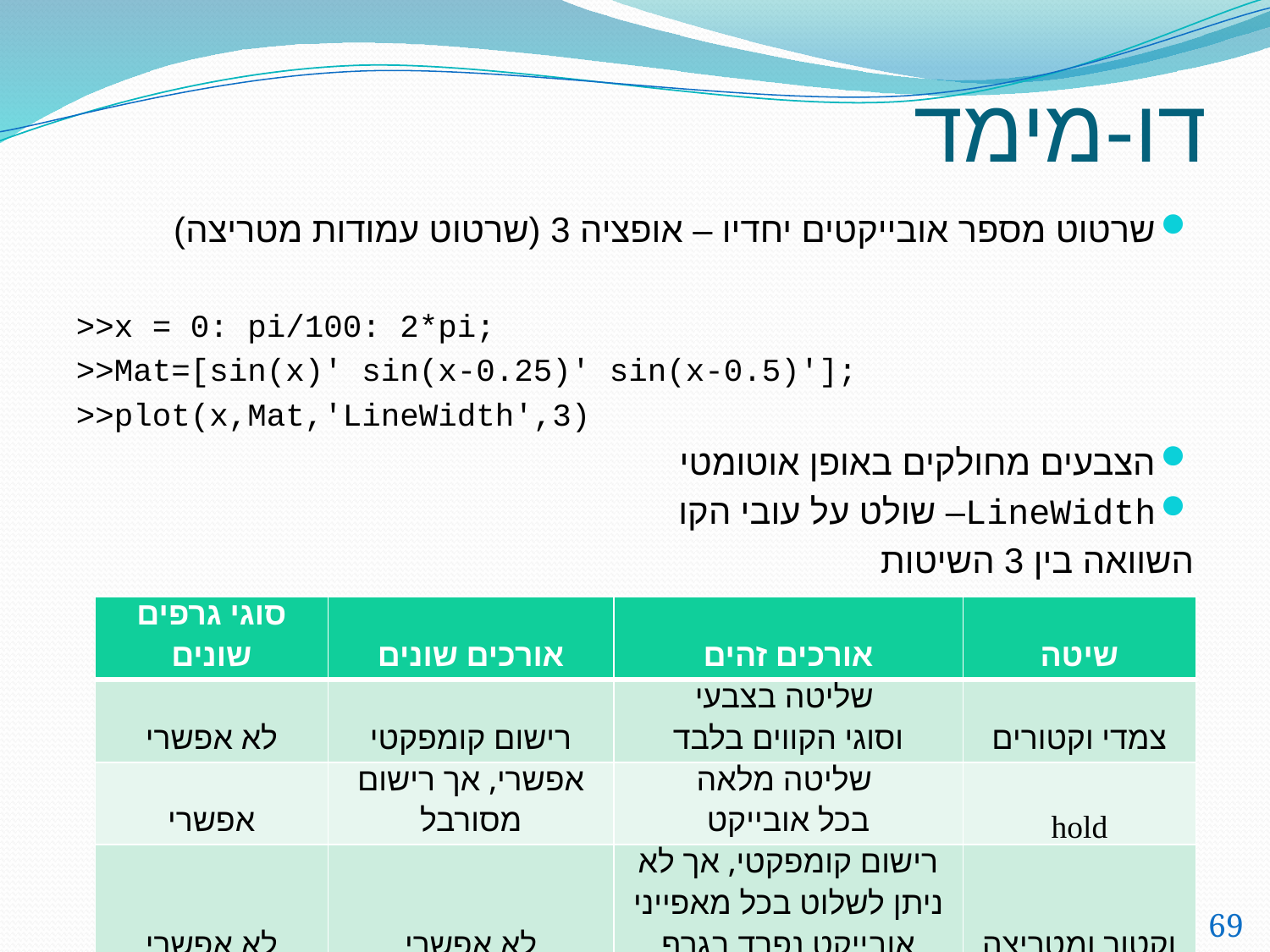

# דו-מימד
שרטוט מספר אובייקטים יחדיו – אופציה 3 (שרטוט עמודות מטריצה)

>>x = 0: pi/100: 2*pi;
>>Mat=[sin(x)' sin(x-0.25)' sin(x-0.5)'];
>>plot(x,Mat,'LineWidth',3)
הצבעים מחולקים באופן אוטומטי
LineWidth– שולט על עובי הקו
השוואה בין 3 השיטות

| סוגי גרפים שונים | אורכים שונים | אורכים זהים | שיטה |
| --- | --- | --- | --- |
| לא אפשרי | רישום קומפקטי | שליטה בצבעי וסוגי הקווים בלבד | צמדי וקטורים |
| אפשרי | אפשרי, אך רישום מסורבל | שליטה מלאה בכל אובייקט | hold |
| לא אפשרי | לא אפשרי | רישום קומפקטי, אך לא ניתן לשלוט בכל מאפייני אובייקט נפרד בגרף | וקטור ומטריצה |